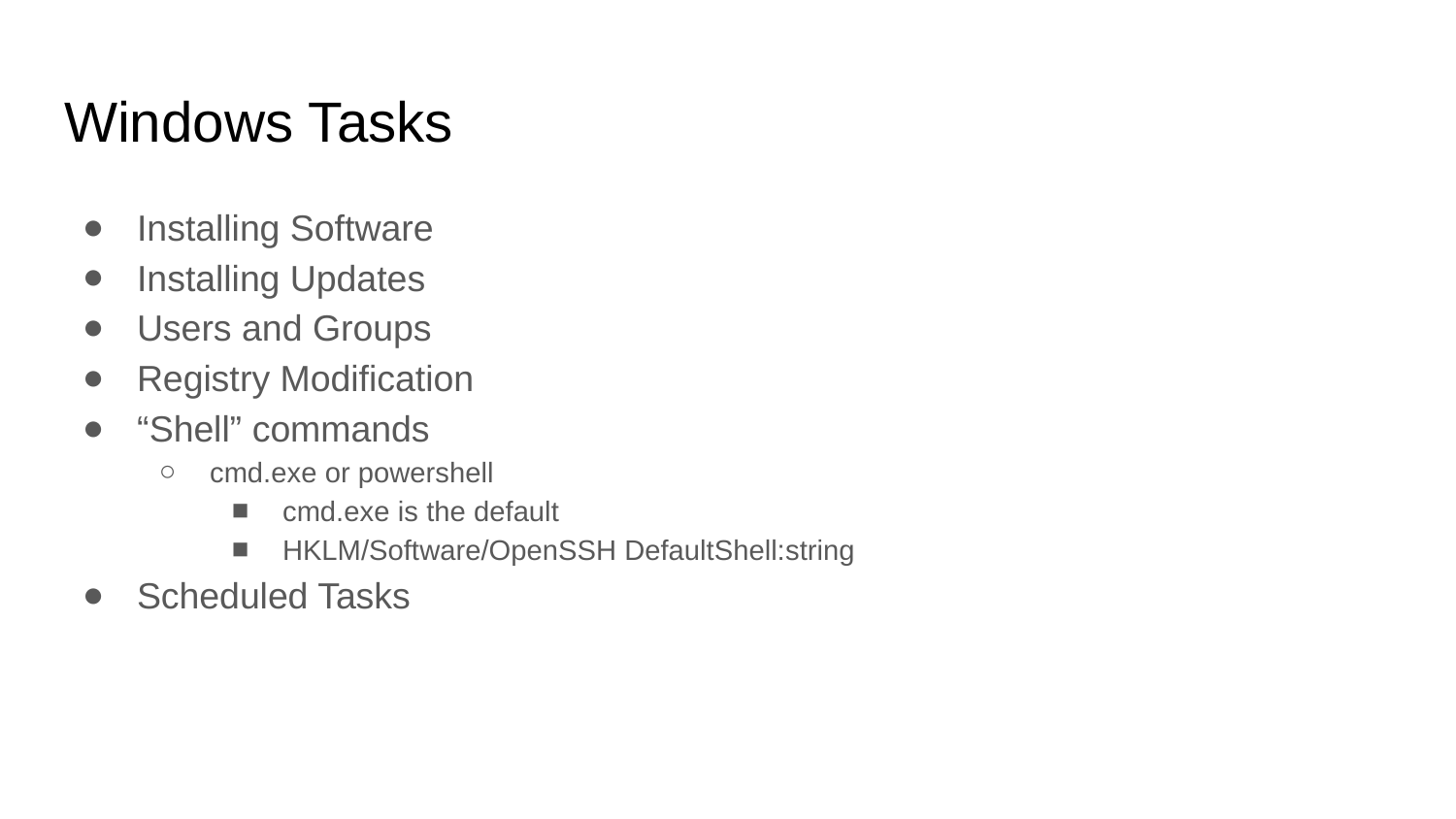

# Windows Tasks
Installing Software
Installing Updates
Users and Groups
Registry Modification
“Shell” commands
cmd.exe or powershell
cmd.exe is the default
HKLM/Software/OpenSSH DefaultShell:string
Scheduled Tasks